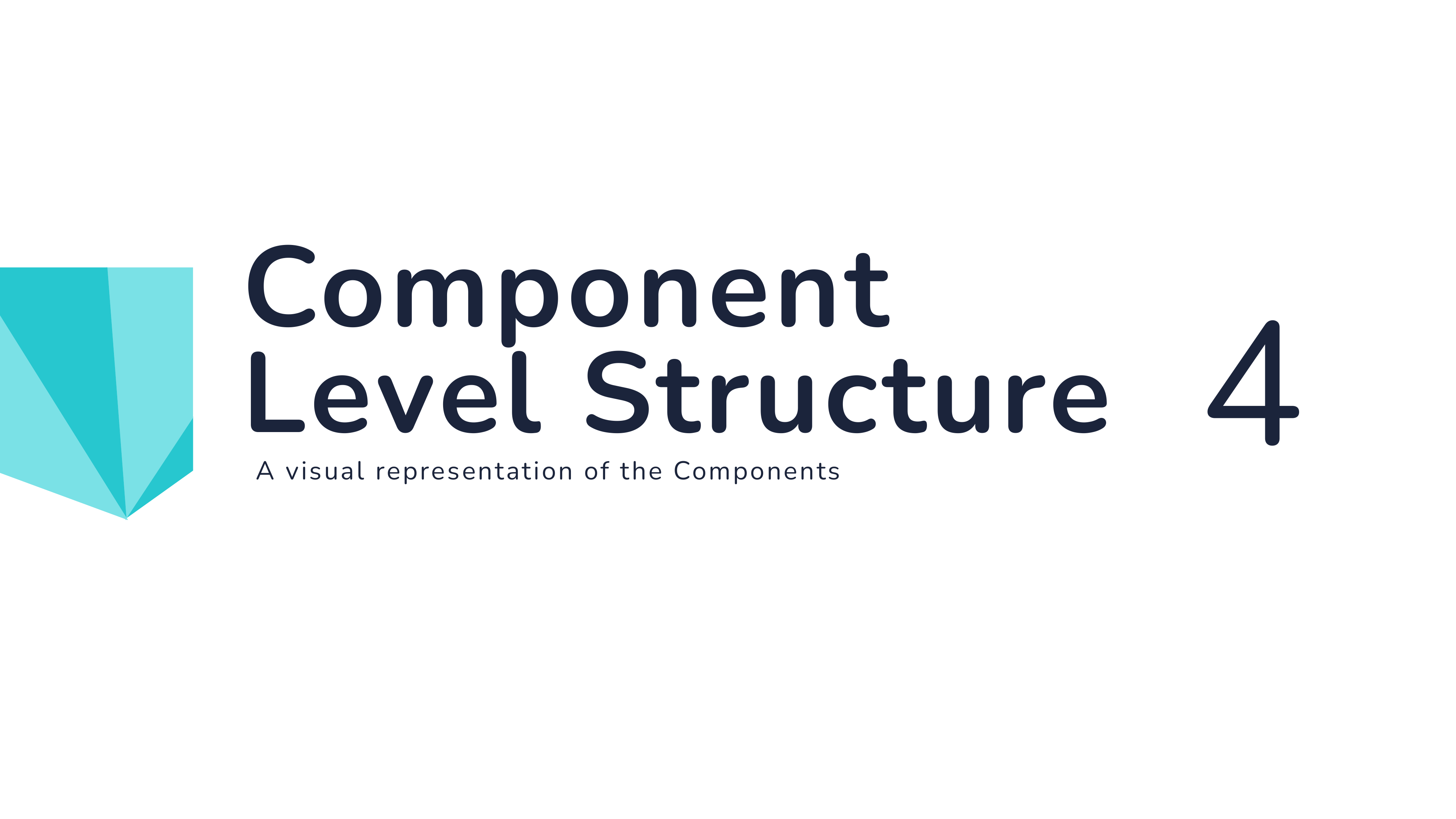

Component Level Structure

4
A visual representation of the Components